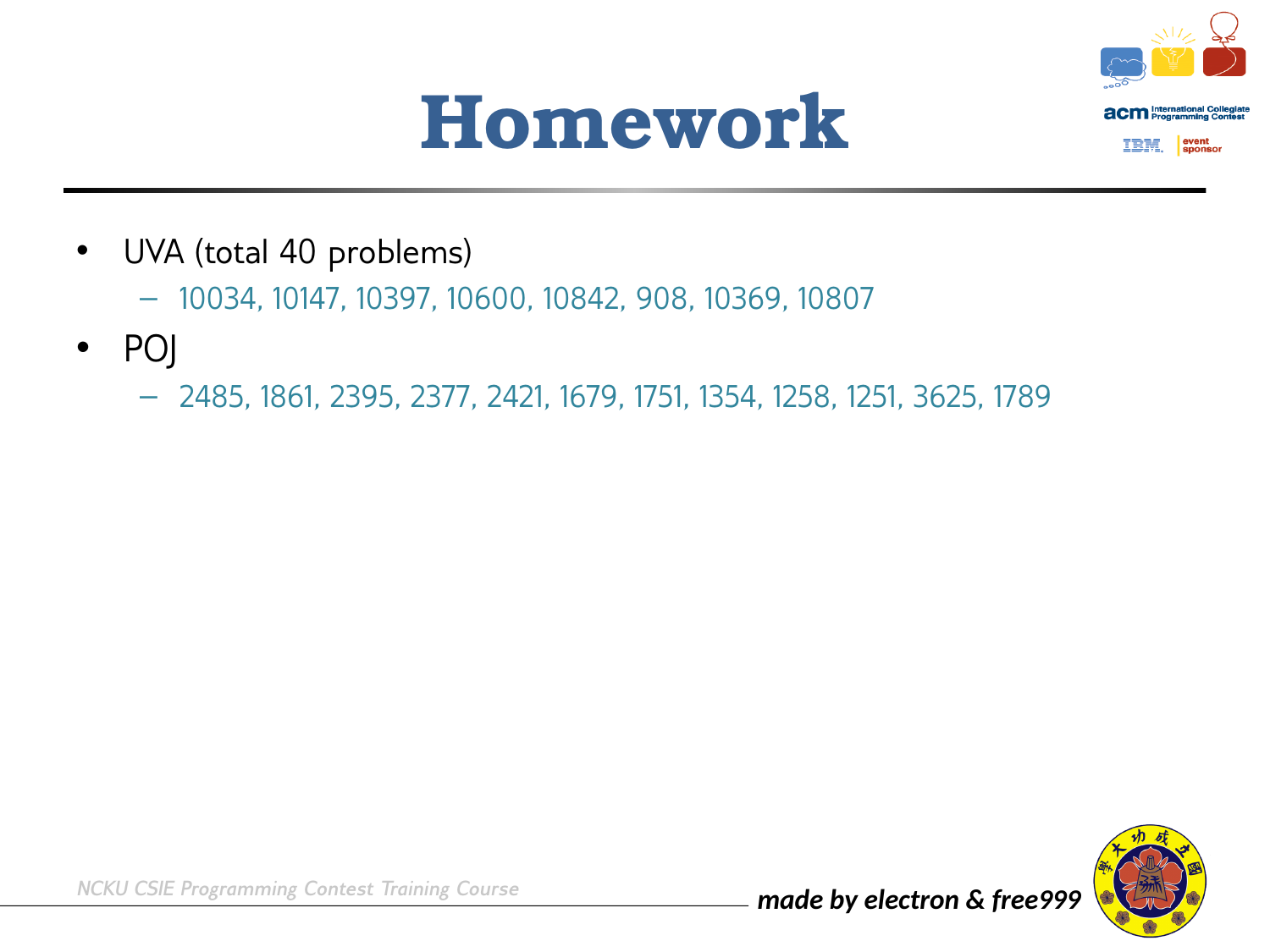

# Homework
UVA (total 40 problems)
10034, 10147, 10397, 10600, 10842, 908, 10369, 10807
POJ
2485, 1861, 2395, 2377, 2421, 1679, 1751, 1354, 1258, 1251, 3625, 1789

NCKU CSIE Programming Contest Training Course